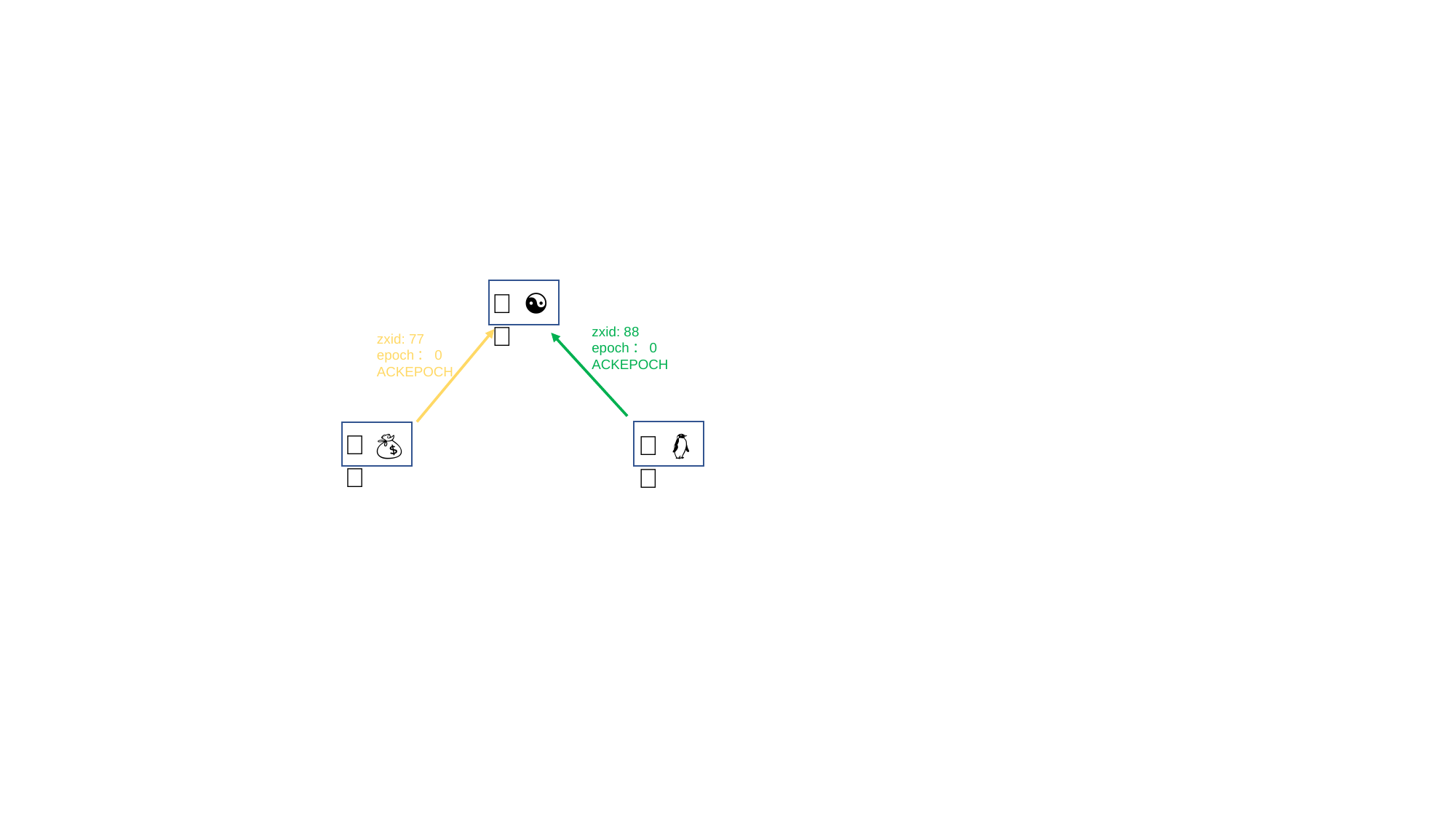

🐎
☯️
zxid: 88
epoch：0
ACKEPOCH
zxid: 77
epoch：0
ACKEPOCH

🐧

🐎
💰
🐎